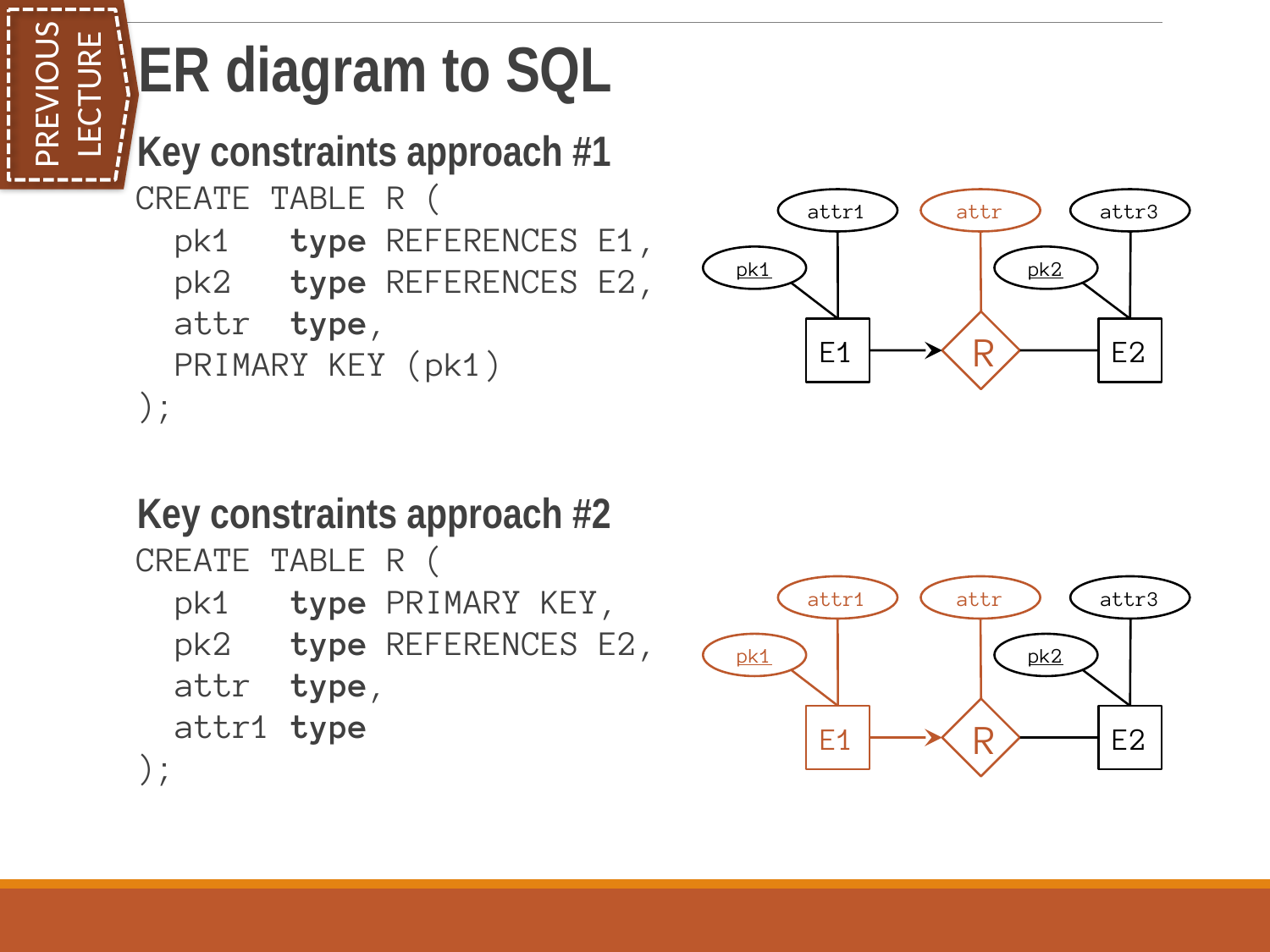

PREVIOUS LECTURE

ER diagram to SQL
Key constraints approach #1
CREATE TABLE R (
  pk1   type REFERENCES E1,
  pk2   type REFERENCES E2,
  attr  type,
  PRIMARY KEY (pk1)
);

Key constraints approach #2
CREATE TABLE R (
  pk1   type PRIMARY KEY,
  pk2   type REFERENCES E2,
  attr  type,
  attr1 type
);

attr1
attr
attr3
pk1
pk2
R
E1
E2
attr1
attr
attr3
pk1
pk2
R
E1
E2